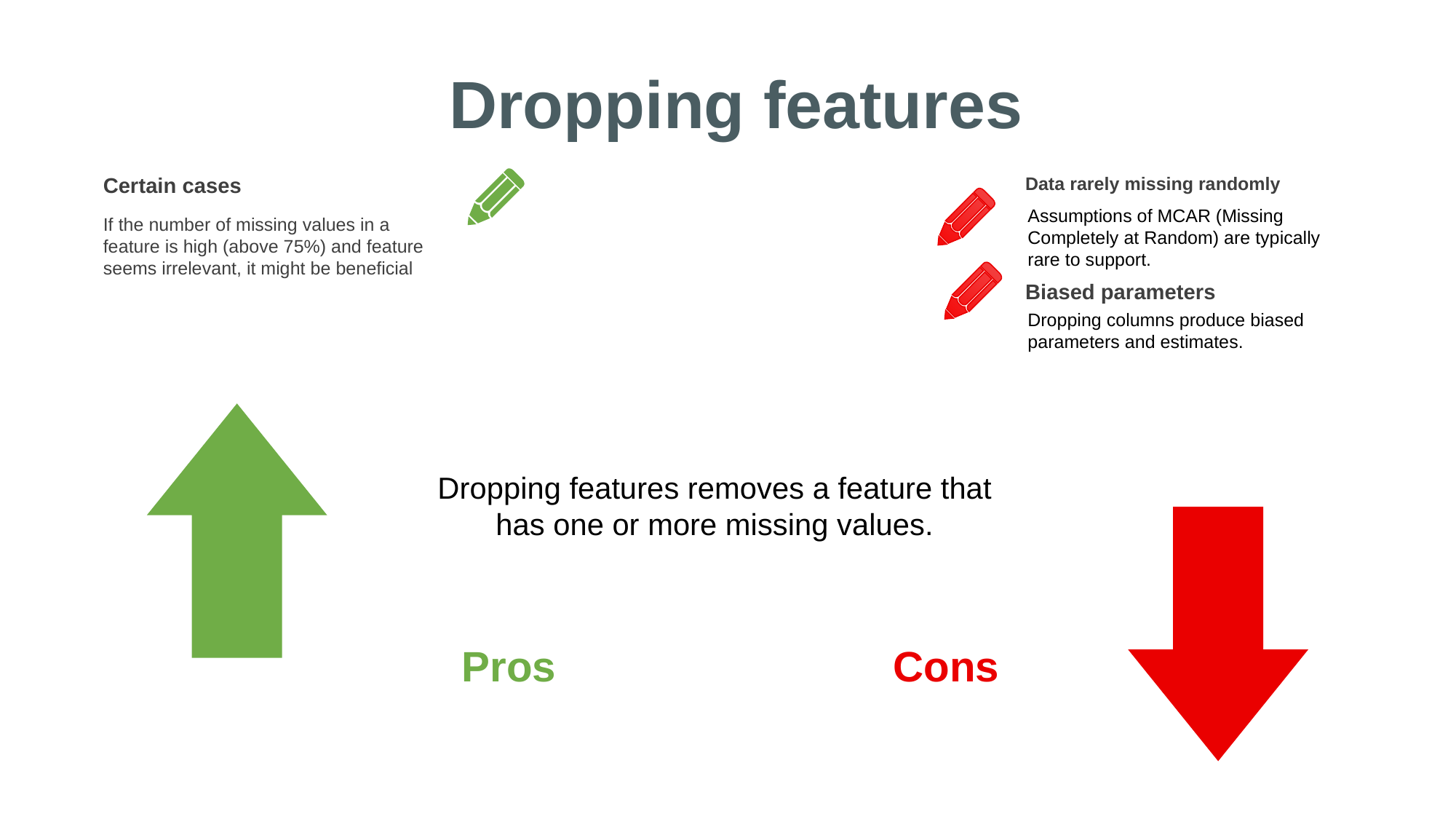

Dropping features

Certain cases
Data rarely missing randomly
Assumptions of MCAR (Missing Completely at Random) are typically rare to support.
If the number of missing values in a feature is high (above 75%) and feature seems irrelevant, it might be beneficial

Biased parameters
Dropping columns produce biased parameters and estimates.

Dropping features removes a feature that has one or more missing values.

Pros
Cons